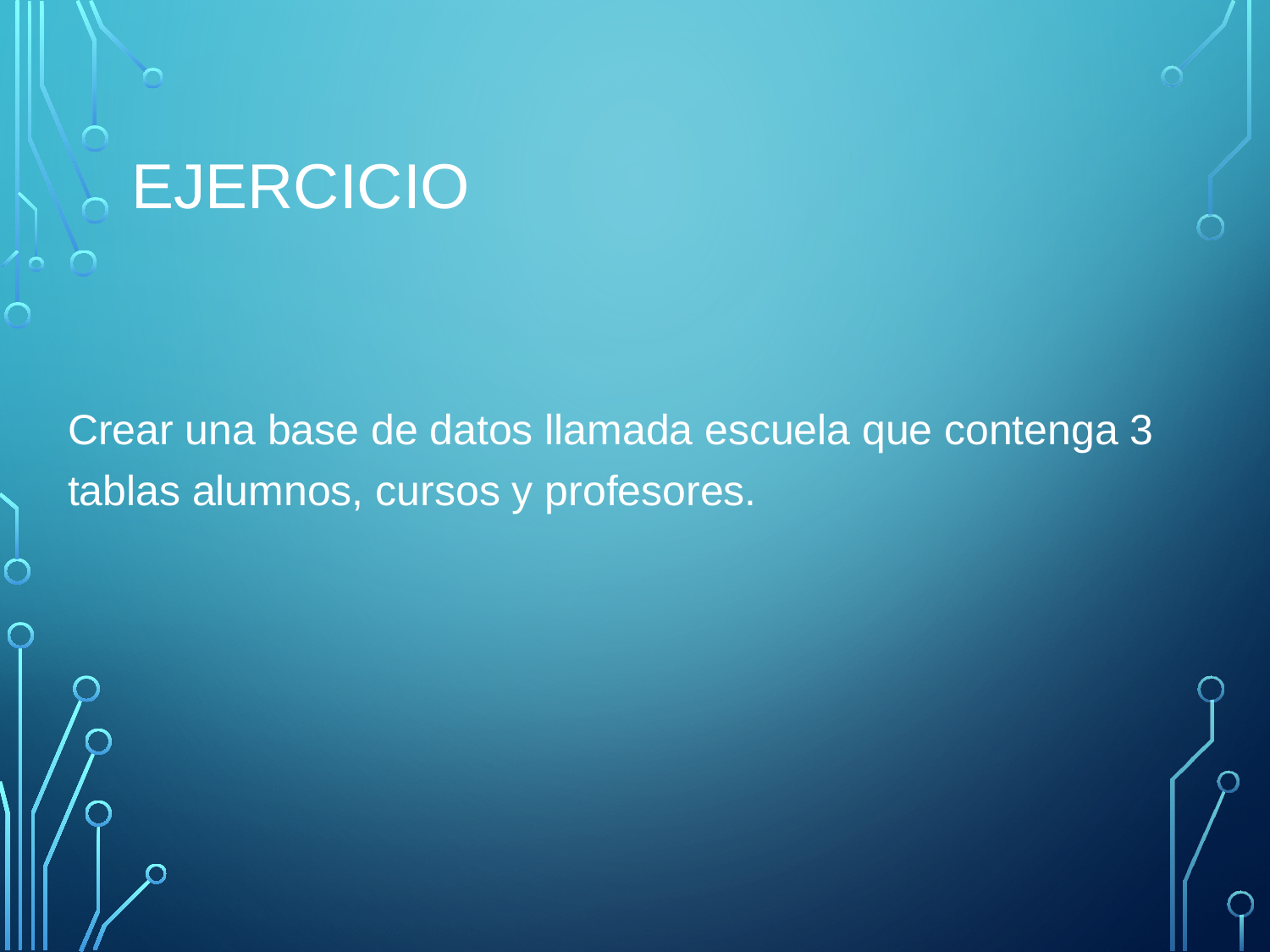

# Ejercicio
Crear una base de datos llamada escuela que contenga 3 tablas alumnos, cursos y profesores.